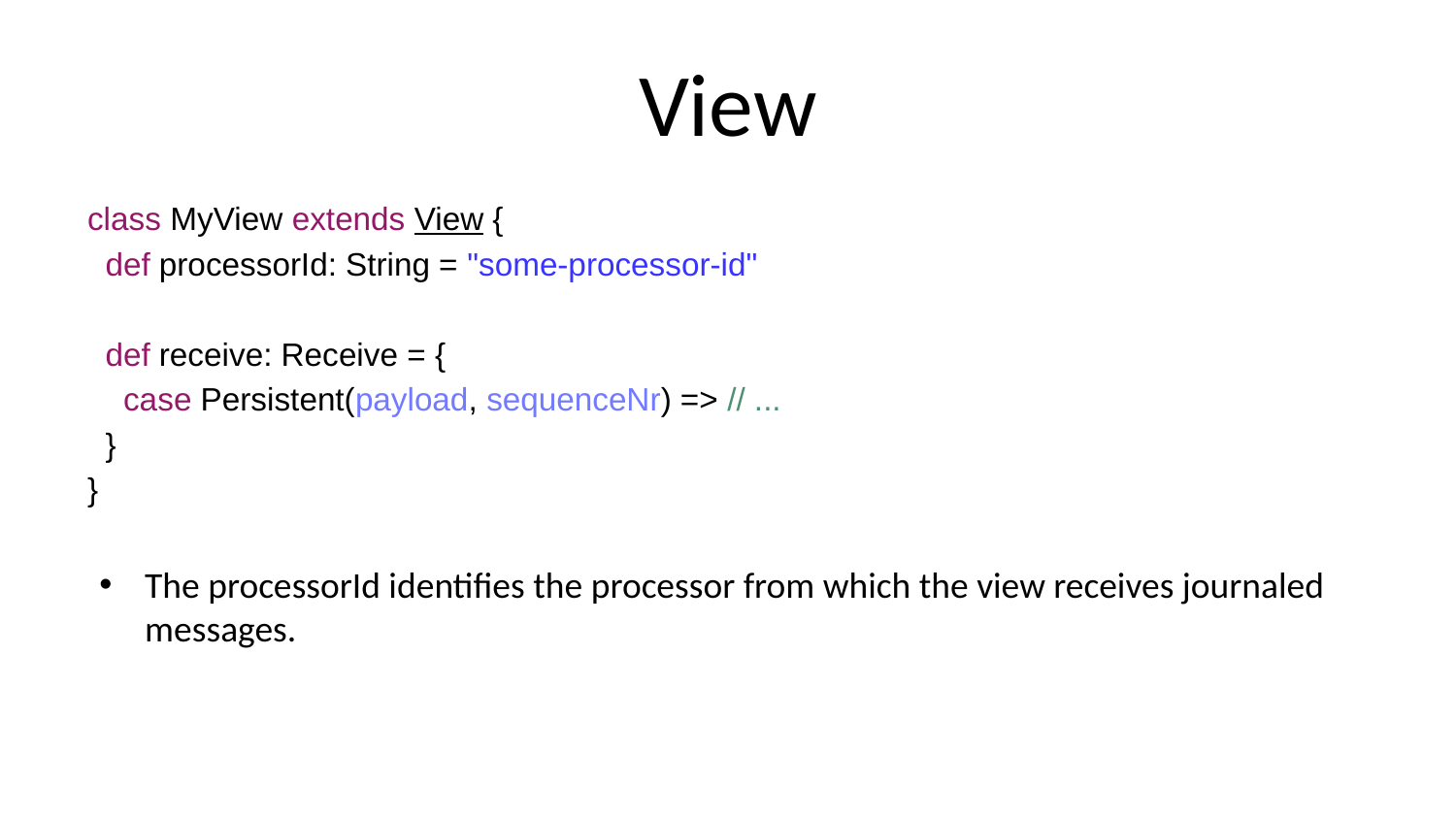

# View
class MyView extends View {
  def processorId: String = "some-processor-id"

  def receive: Receive = {
    case Persistent(payload, sequenceNr) => // ...
  }
}
The processorId identifies the processor from which the view receives journaled messages.